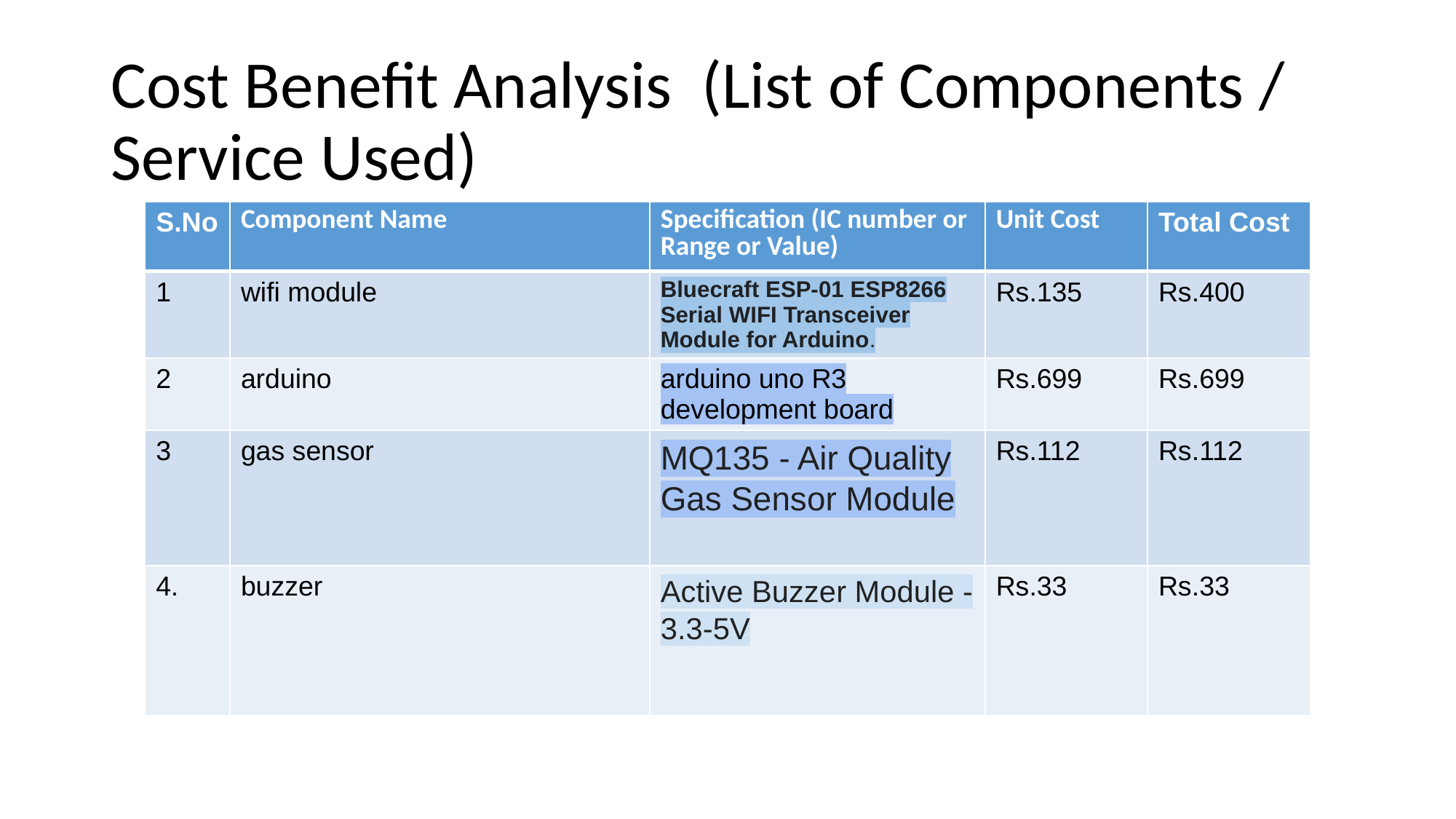

# Cost Benefit Analysis  (List of Components / Service Used)
| S.No | Component Name | Specification (IC number or Range or Value) | Unit Cost | Total Cost |
| --- | --- | --- | --- | --- |
| 1 | wifi module | Bluecraft ESP-01 ESP8266 Serial WIFI Transceiver Module for Arduino. | Rs.135 | Rs.400 |
| 2 | arduino | arduino uno R3 development board | Rs.699 | Rs.699 |
| 3 | gas sensor | MQ135 - Air Quality Gas Sensor Module | Rs.112 | Rs.112 |
| 4. | buzzer | Active Buzzer Module - 3.3-5V | Rs.33 | Rs.33 |